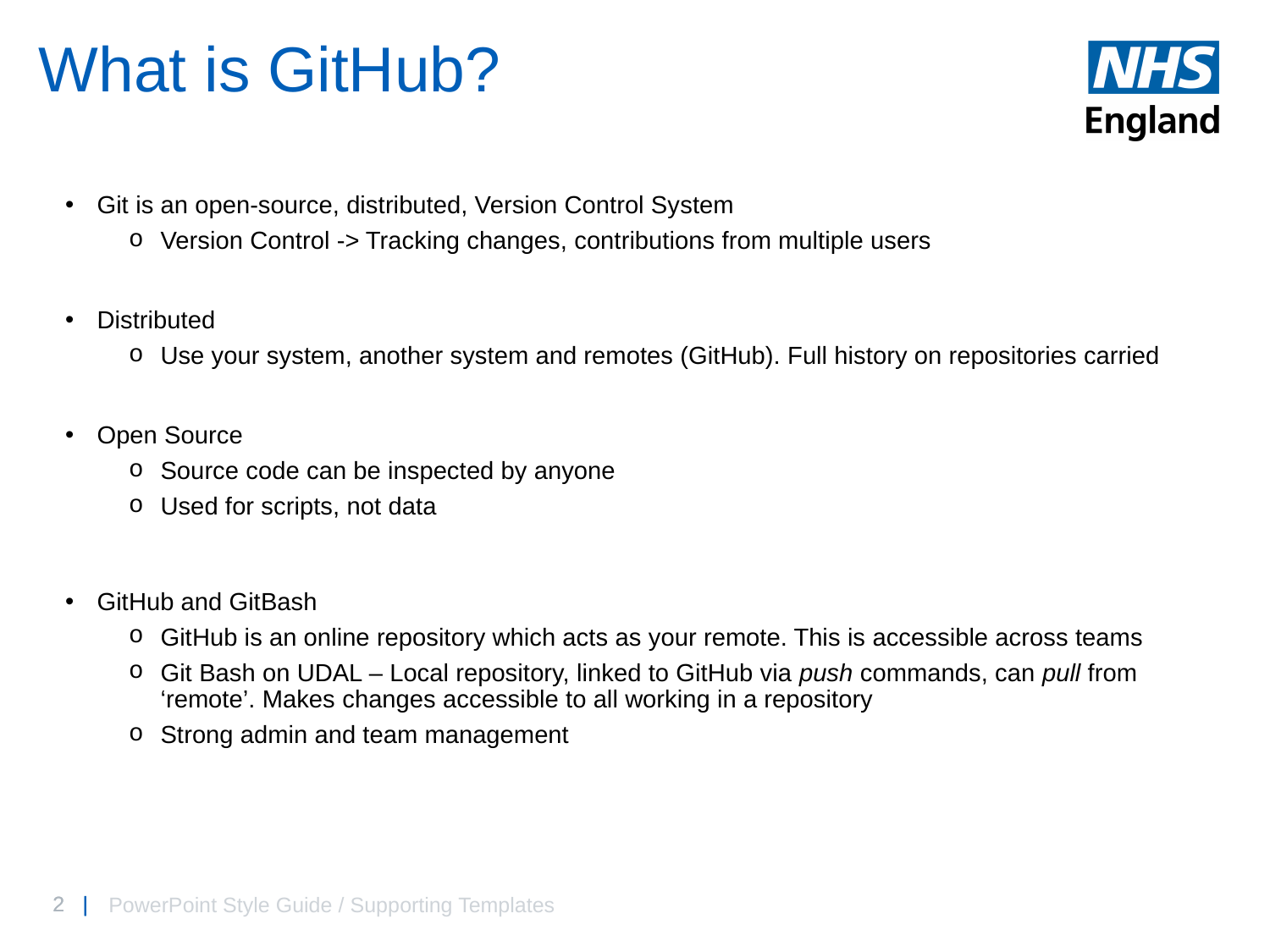

# What is GitHub?
Git is an open-source, distributed, Version Control System
Version Control -> Tracking changes, contributions from multiple users

Distributed
Use your system, another system and remotes (GitHub). Full history on repositories carried

Open Source
Source code can be inspected by anyone
Used for scripts, not data

GitHub and GitBash
GitHub is an online repository which acts as your remote. This is accessible across teams
Git Bash on UDAL – Local repository, linked to GitHub via push commands, can pull from ‘remote’. Makes changes accessible to all working in a repository
Strong admin and team management
PowerPoint Style Guide / Supporting Templates